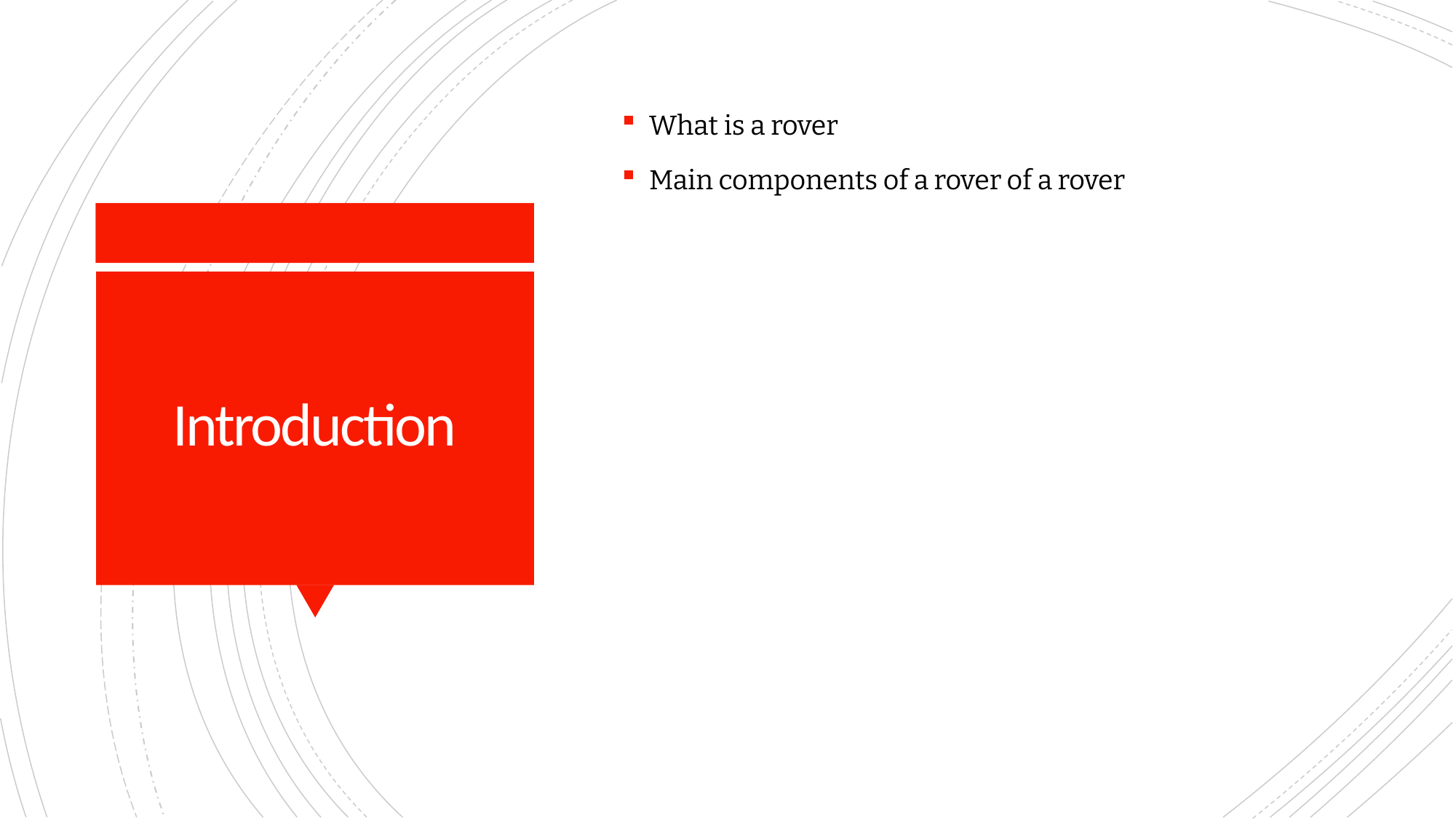

What is a rover
Main components of a rover of a rover

# Introduction